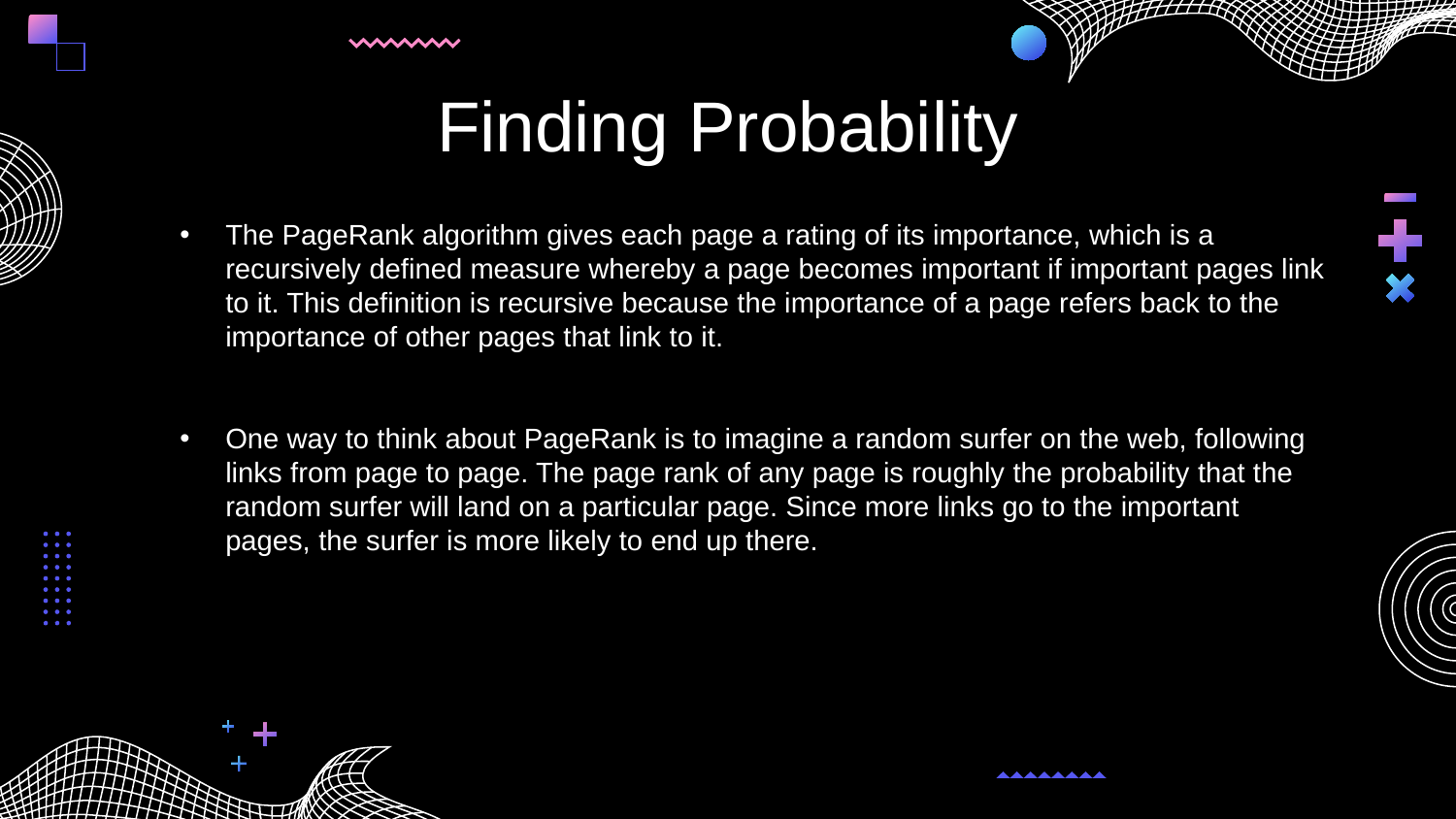

Finding Probability
The PageRank algorithm gives each page a rating of its importance, which is a recursively defined measure whereby a page becomes important if important pages link to it. This definition is recursive because the importance of a page refers back to the importance of other pages that link to it.

One way to think about PageRank is to imagine a random surfer on the web, following links from page to page. The page rank of any page is roughly the probability that the random surfer will land on a particular page. Since more links go to the important pages, the surfer is more likely to end up there.